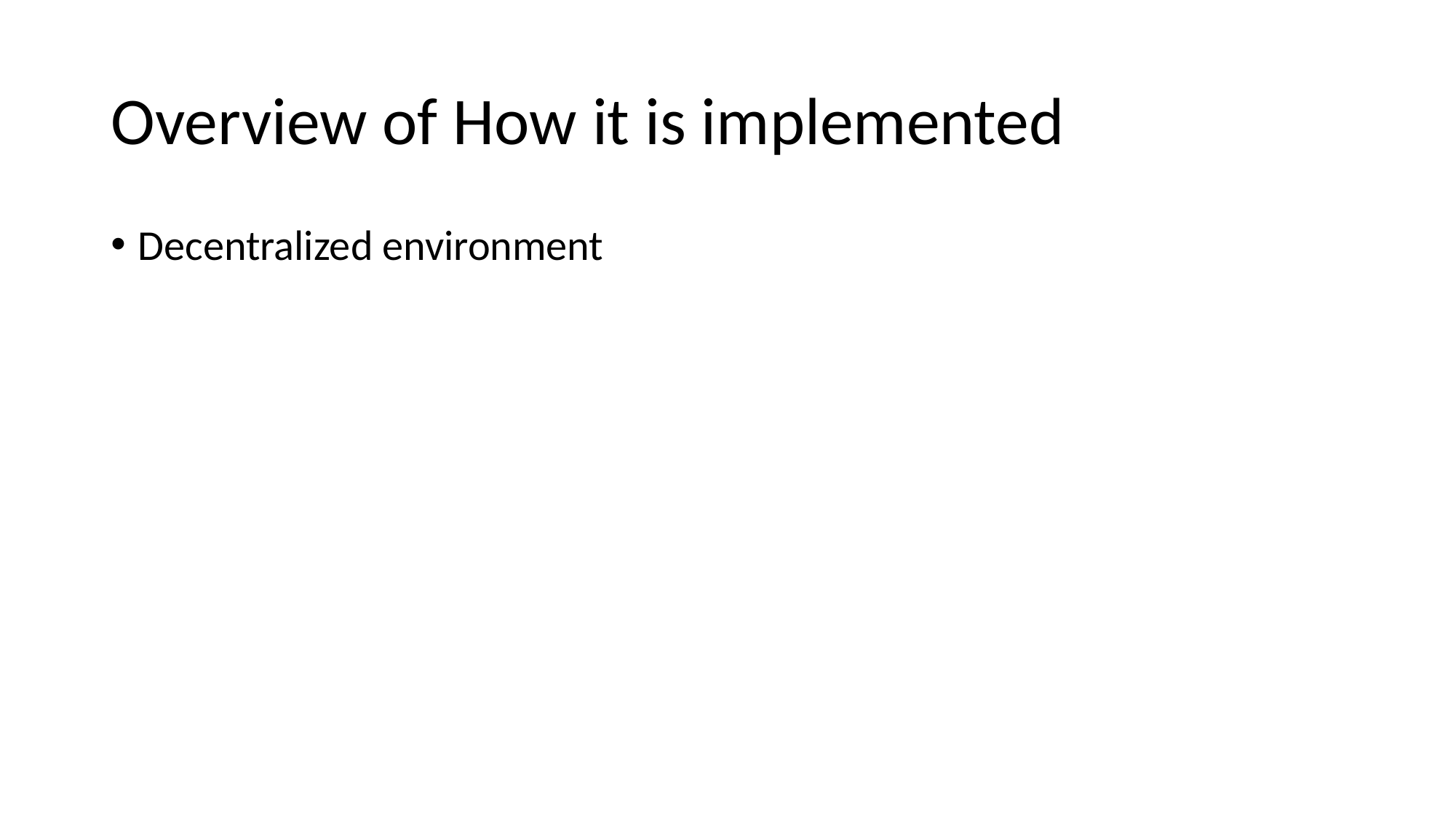

# Overview of How it is implemented
Decentralized environment